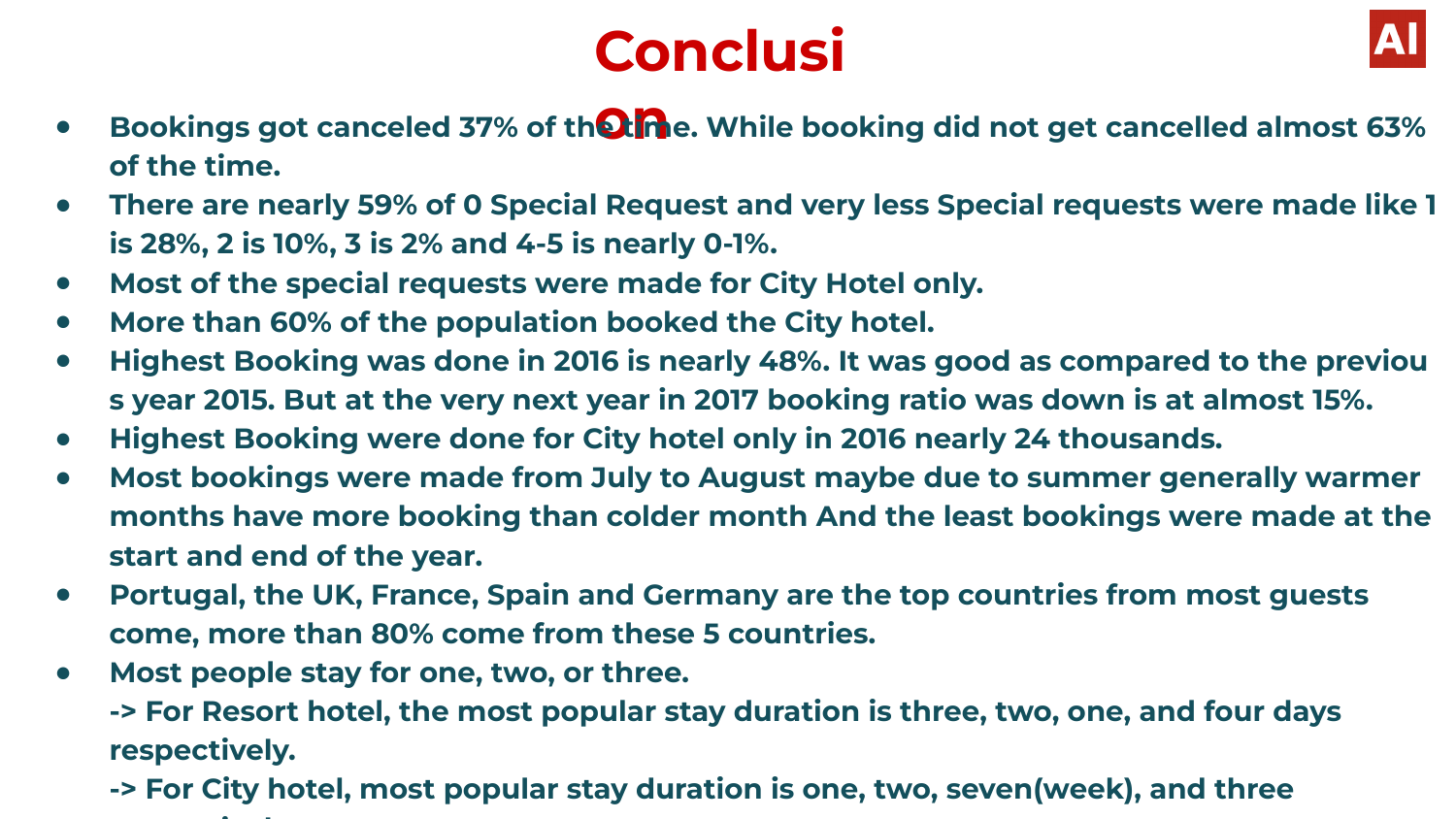

# Conclusion
Bookings got canceled 37% of the time. While booking did not get cancelled almost 63% of the time.
There are nearly 59% of 0 Special Request and very less Special requests were made like 1 is 28%, 2 is 10%, 3 is 2% and 4-5 is nearly 0-1%.
Most of the special requests were made for City Hotel only.
More than 60% of the population booked the City hotel.
Highest Booking was done in 2016 is nearly 48%. It was good as compared to the previous year 2015. But at the very next year in 2017 booking ratio was down is at almost 15%.
Highest Booking were done for City hotel only in 2016 nearly 24 thousands.
Most bookings were made from July to August maybe due to summer generally warmer months have more booking than colder month And the least bookings were made at the start and end of the year.
Portugal, the UK, France, Spain and Germany are the top countries from most guests come, more than 80% come from these 5 countries.
Most people stay for one, two, or three.
-> For Resort hotel, the most popular stay duration is three, two, one, and four days respectively.
-> For City hotel, most popular stay duration is one, two, seven(week), and three respectively
Couple (or 2 adults) is the most popular accommodation type. So hotels can make arrangement plans accordingly